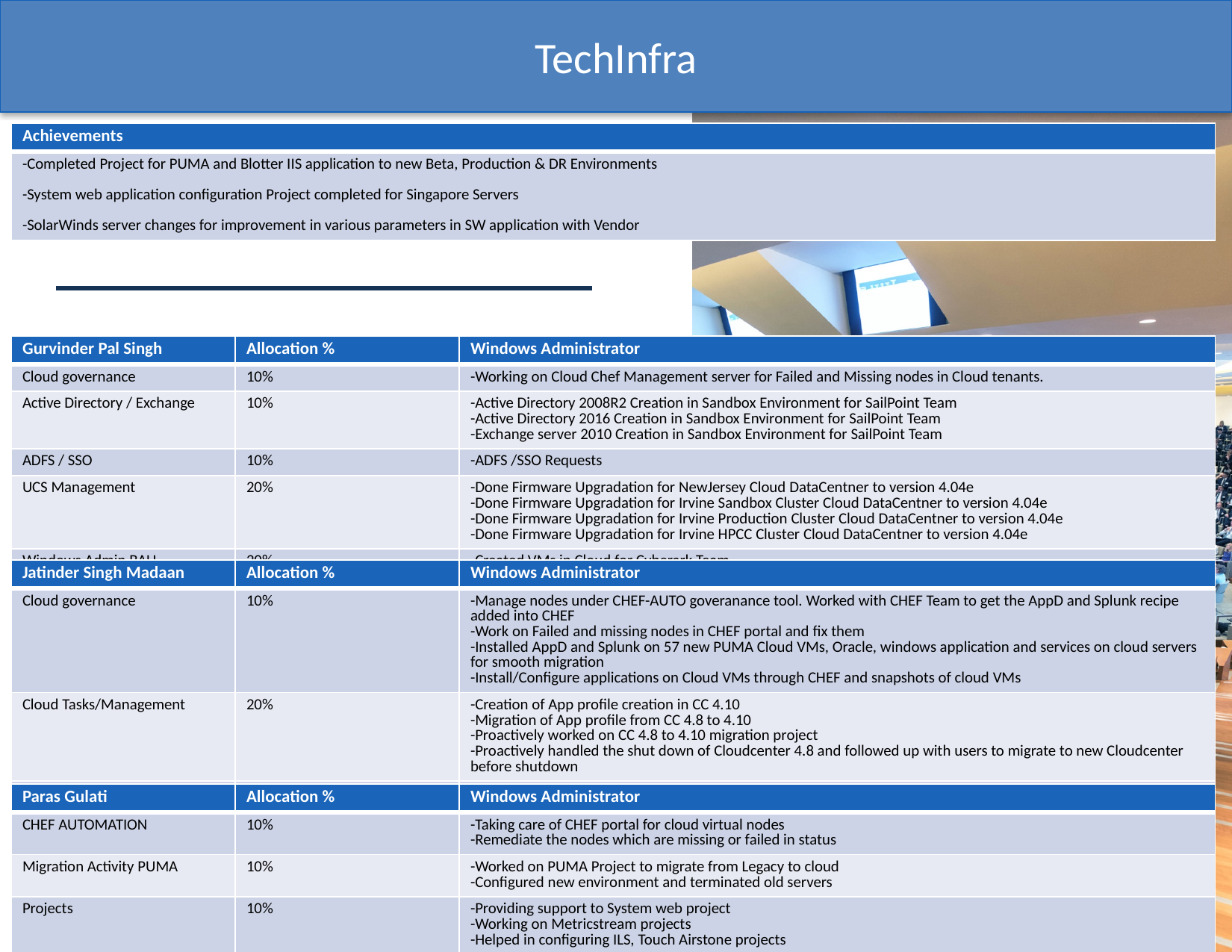

TechInfra
| Achievements |
| --- |
| -Completed Project for PUMA and Blotter IIS application to new Beta, Production & DR Environments -System web application configuration Project completed for Singapore Servers -SolarWinds server changes for improvement in various parameters in SW application with Vendor |
| Gurvinder Pal Singh | Allocation % | Windows Administrator |
| --- | --- | --- |
| Cloud governance | 10% | -Working on Cloud Chef Management server for Failed and Missing nodes in Cloud tenants. |
| Active Directory / Exchange | 10% | -Active Directory 2008R2 Creation in Sandbox Environment for SailPoint Team -Active Directory 2016 Creation in Sandbox Environment for SailPoint Team -Exchange server 2010 Creation in Sandbox Environment for SailPoint Team |
| ADFS / SSO | 10% | -ADFS /SSO Requests |
| UCS Management | 20% | -Done Firmware Upgradation for NewJersey Cloud DataCentner to version 4.04e -Done Firmware Upgradation for Irvine Sandbox Cluster Cloud DataCentner to version 4.04e -Done Firmware Upgradation for Irvine Production Cluster Cloud DataCentner to version 4.04e -Done Firmware Upgradation for Irvine HPCC Cluster Cloud DataCentner to version 4.04e |
| Windows Admin BAU | 20% | -Created VMs in Cloud for Cyberark Team -Daily task related to servers Management -IIS Management -SSL certificate creation |
| Vcenter VMWare | 10% | -Done Upgrade for vNic drivers in NewJersey Cluster Cloud DataCentner -Done Upgrade for vNic drivers in Irvine Sandbox Cluster Cloud DataCentner -Done Upgrade for vNic drivers in Irvin HPCC Cluster Cloud DataCentner -Created VMs with OVA in LV & Irvine DCs for ProofPoint Team -Created VMs with OVA in LV DCs for Unix team |
| NetApp Storage Management | 10% | -VM recorvery from PureStorage Snapshots -Configuration of ESXi Datastore in NetApp Stroage cluster. -Monitoring NetApp and pure-storage for health and user requests. |
| Cloud portal Management | 10% | -App Profile Migrations from 4.8 to Cloud tenant 4.10 -User access management for prod VMs in CC 4.10 -Created New App Profile on User Requests |
| Jatinder Singh Madaan | Allocation % | Windows Administrator |
| --- | --- | --- |
| Cloud governance | 10% | -Manage nodes under CHEF-AUTO goveranance tool. Worked with CHEF Team to get the AppD and Splunk recipe added into CHEF -Work on Failed and missing nodes in CHEF portal and fix them -Installed AppD and Splunk on 57 new PUMA Cloud VMs, Oracle, windows application and services on cloud servers for smooth migration -Install/Configure applications on Cloud VMs through CHEF and snapshots of cloud VMs |
| Cloud Tasks/Management | 20% | -Creation of App profile creation in CC 4.10 -Migration of App profile from CC 4.8 to 4.10 -Proactively worked on CC 4.8 to 4.10 migration project -Proactively handled the shut down of Cloudcenter 4.8 and followed up with users to migrate to new Cloudcenter before shutdown |
| Puma Migration | 15% | -Worked on PUMA migration and provided the support. It has been completed successfully and received appreciation for migrating the project smoothly. |
| Windows Admin BAU | 25% | -Started working on New SSL cert creation request -Followed up with SNOW Team to get the new catalog item created for new SSL cert requests and got appreciation |
| Systemweb | 10% | -Lead the Project and drove it to closer. It has been completed successfully and received appreciation from Project Manager. |
| Vcenter VMWare | 10% | -Troubleshoot the issues with VM thorugh vCenter -Extract reports from vCenter and vROP as requested by Jim |
| ADFS Requests | 10% | -Started working on ADFS/SSO Requests |
| Paras Gulati | Allocation % | Windows Administrator |
| --- | --- | --- |
| CHEF AUTOMATION | 10% | -Taking care of CHEF portal for cloud virtual nodes -Remediate the nodes which are missing or failed in status |
| Migration Activity PUMA | 10% | -Worked on PUMA Project to migrate from Legacy to cloud -Configured new environment and terminated old servers |
| Projects | 10% | -Providing support to System web project -Working on Metricstream projects -Helped in configuring ILS, Touch Airstone projects |
| Cloud governance | 20% | -App Profile Migrations from 4.8 to Cloud tenant 4.10 -DNS/Cname creation task for cloud nodes -Taking care of alert on VMware host, virtual machine and address those -Daily basis SNOW regarding IIS configuration, windows services installation and other task -Upgrading resources on cloud nodes, providing support in case of VM is not accessible |
| Vcenter VMWare | 20% | -Working on day to day cloud activity through VCenter -Creation of S3 storage bucket for cloud environment -Creation of VM using OVA file provided by user or vendors -Restoration of VM through Vcenter which are deleted -Taking sanpshot and restoring as per requirement |
| ADFS SSO | 10% | -Creating External and Internal ADFS SSO rules -Addition of security group in existing ADFS rule -Helping user in creating metadata.xml file required for SSO |
| Windows Admin BAU | 20% | -Troubleshooting of application down issue -Installation of windows services and helping in deployment -SSL certificate creation task -Installation of Oracle, Autosys, AppD softwares as per request -Working on SNOW tickets assigned on daily basis |